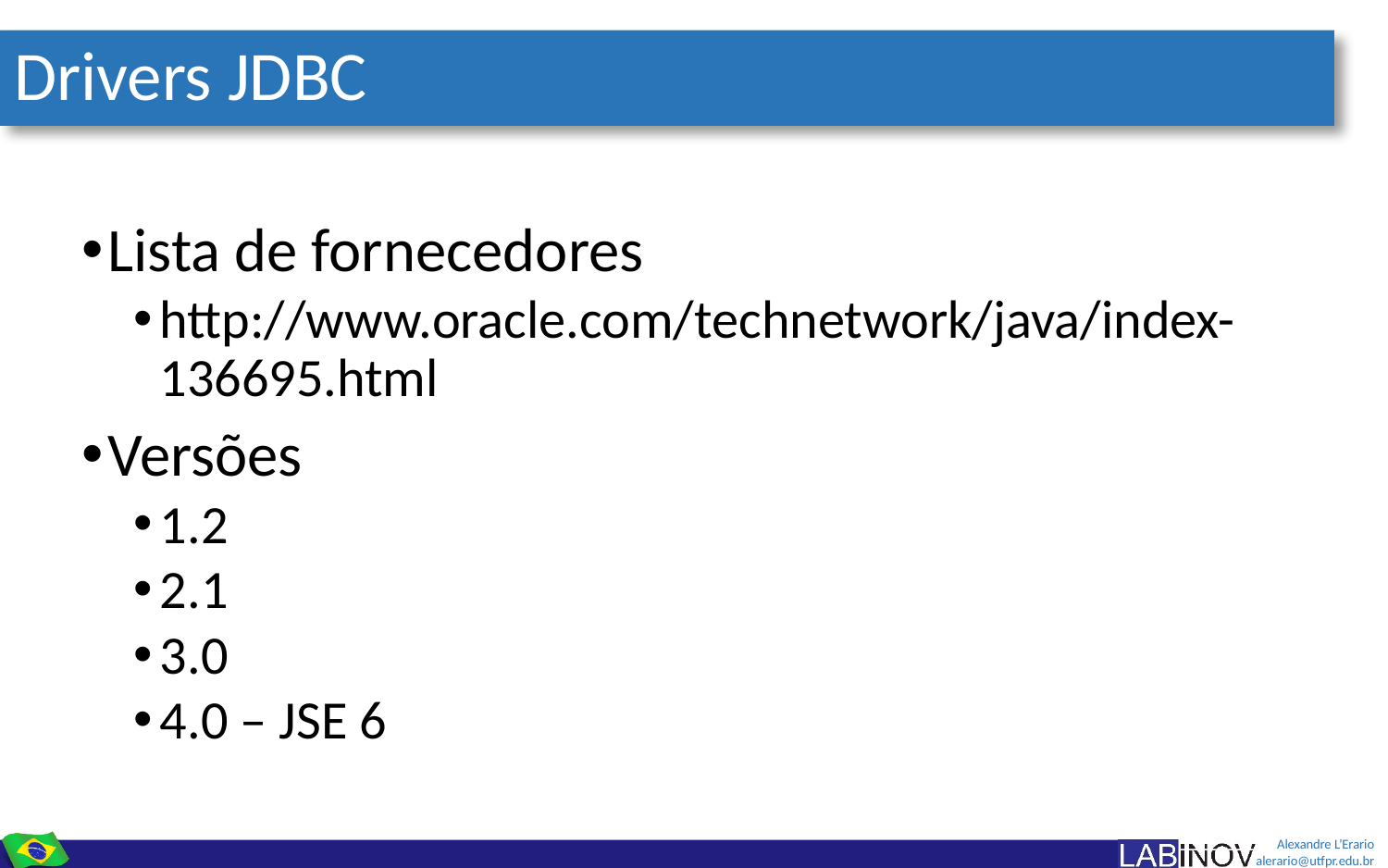

# Drivers JDBC
Lista de fornecedores
http://www.oracle.com/technetwork/java/index-136695.html
Versões
1.2
2.1
3.0
4.0 – JSE 6